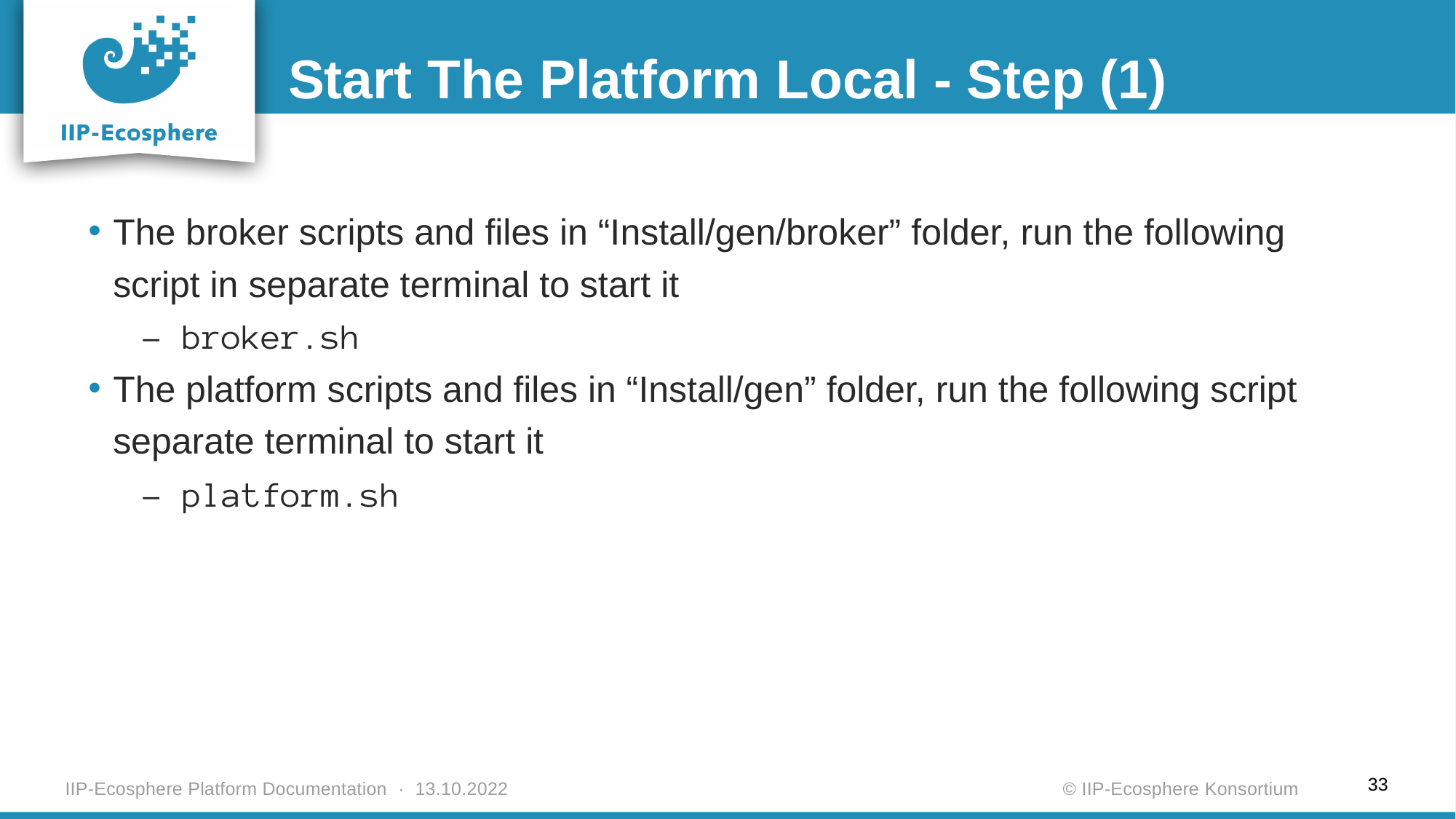

Start The Platform Local - Step (1)
The broker scripts and files in “Install/gen/broker” folder, run the following script in separate terminal to start it
- broker.sh
The platform scripts and files in “Install/gen” folder, run the following script separate terminal to start it
- platform.sh